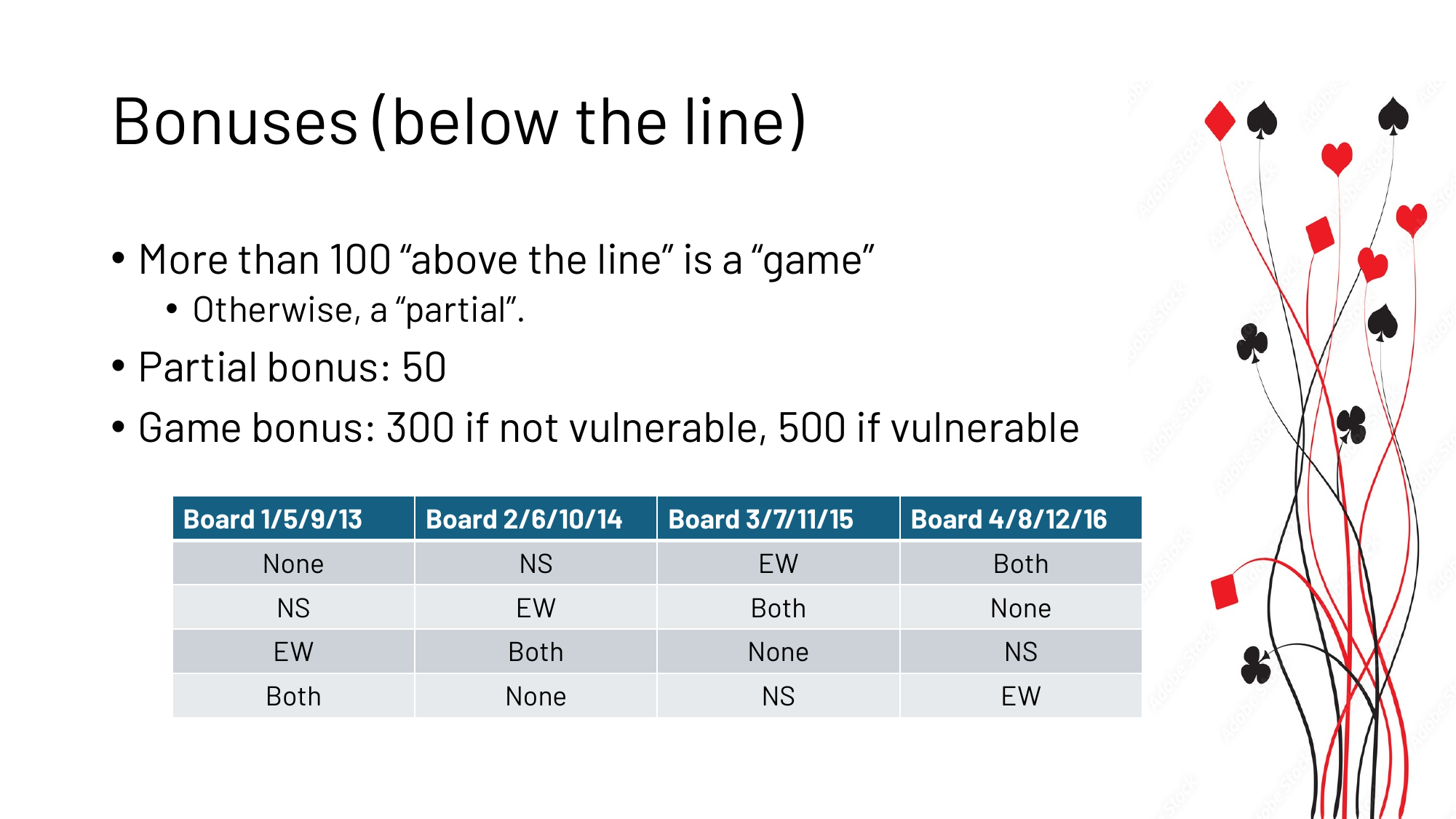

# Bonuses (below the line)
More than 100 “above the line” is a “game”
Otherwise, a “partial”.
Partial bonus: 50
Game bonus: 300 if not vulnerable, 500 if vulnerable
| Board 1/5/9/13 | Board 2/6/10/14 | Board 3/7/11/15 | Board 4/8/12/16 |
| --- | --- | --- | --- |
| None | NS | EW | Both |
| NS | EW | Both | None |
| EW | Both | None | NS |
| Both | None | NS | EW |